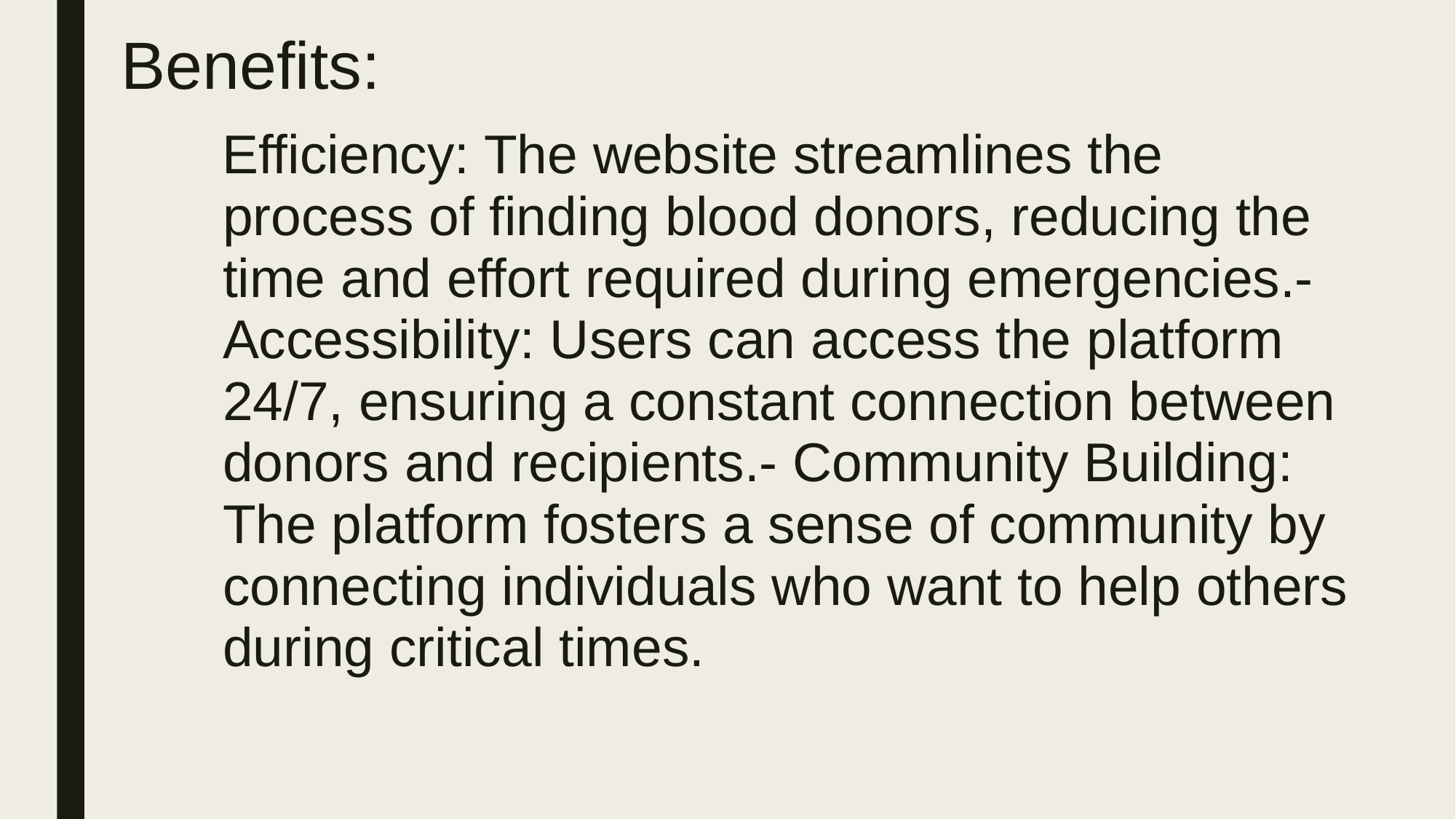

# Benefits:
   Efficiency: The website streamlines the process of finding blood donors, reducing the time and effort required during emergencies.- Accessibility: Users can access the platform 24/7, ensuring a constant connection between donors and recipients.- Community Building: The platform fosters a sense of community by connecting individuals who want to help others during critical times.